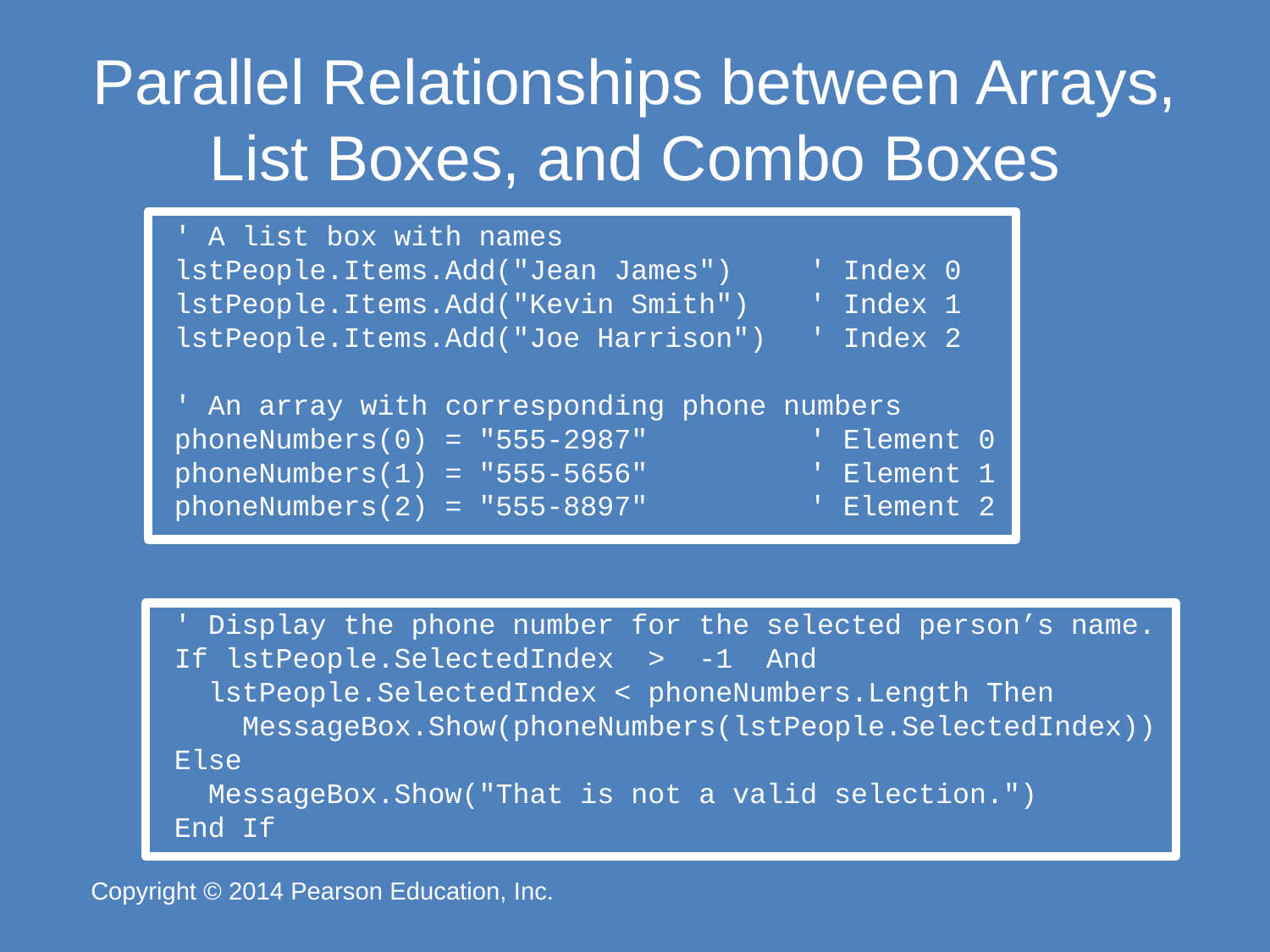

# Parallel Relationships between Arrays, List Boxes, and Combo Boxes

' A list box with names
lstPeople.Items.Add("Jean James")	' Index 0
lstPeople.Items.Add("Kevin Smith")	' Index 1
lstPeople.Items.Add("Joe Harrison")	' Index 2

' An array with corresponding phone numbers
phoneNumbers(0) = "555-2987"	 	' Element 0
phoneNumbers(1) = "555-5656"	 	' Element 1
phoneNumbers(2) = "555-8897"		' Element 2

' Display the phone number for the selected person’s name.
If lstPeople.SelectedIndex  >  -1  And
  lstPeople.SelectedIndex < phoneNumbers.Length Then
    MessageBox.Show(phoneNumbers(lstPeople.SelectedIndex))
Else
  MessageBox.Show("That is not a valid selection.")
End If